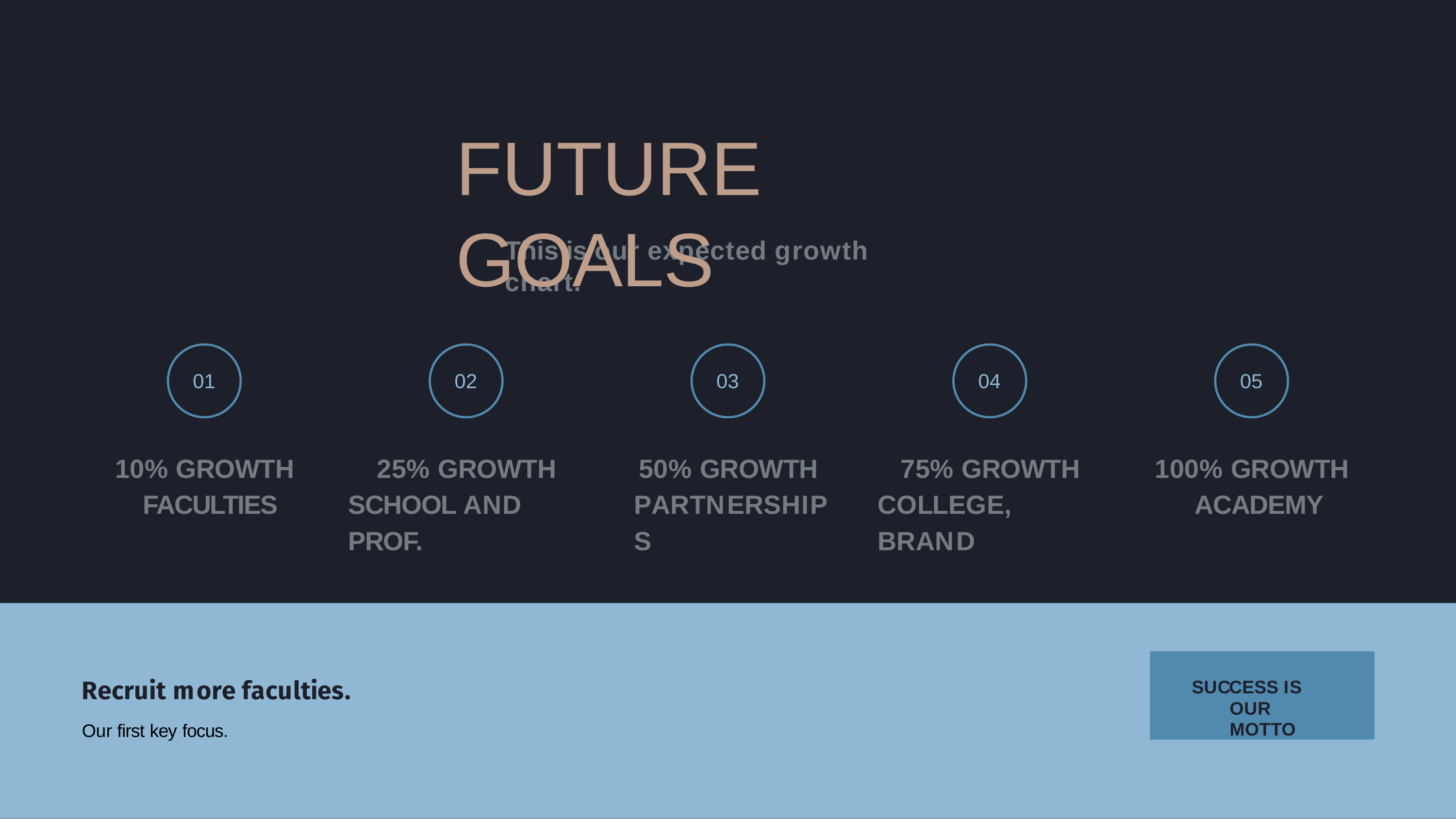

# FUTURE GOALS
This is our expected growth chart.

01
02
03
04
05
10% GROWTH  FACULTIES
25% GROWTH  SCHOOL AND PROF.
50% GROWTH  PARTNERSHIPS
75% GROWTH  COLLEGE, BRAND
100% GROWTH  ACADEMY

SUCCESS IS OUR  MOTTO
Recruit more faculties.
Our first key focus.